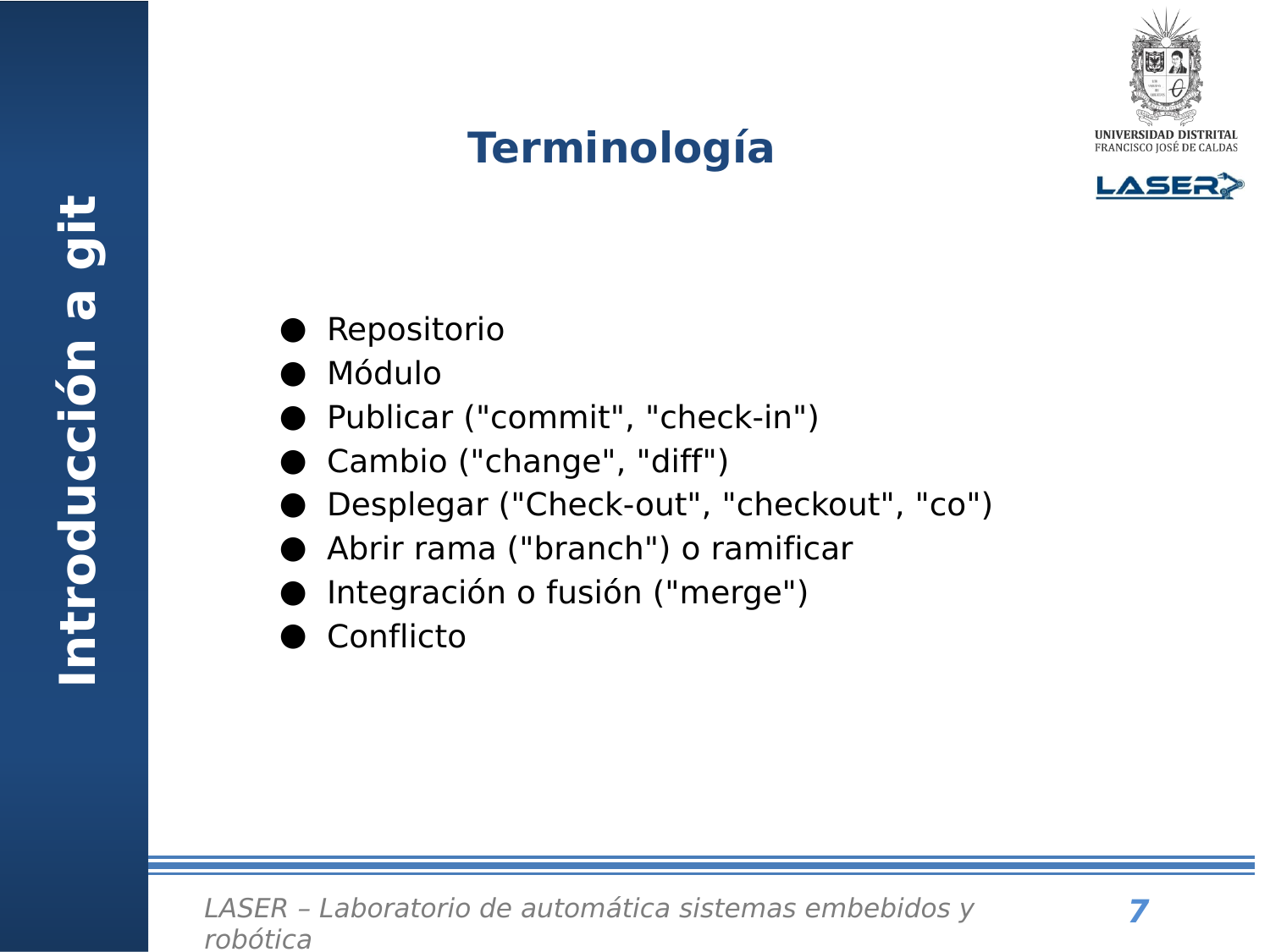

# Terminología
Repositorio
Módulo
Publicar ("commit", "check-in")
Cambio ("change", "diff")
Desplegar ("Check-out", "checkout", "co")
Abrir rama ("branch") o ramificar
Integración o fusión ("merge")
Conflicto

Introducción a git
LASER – Laboratorio de automática sistemas embebidos y robótica
7